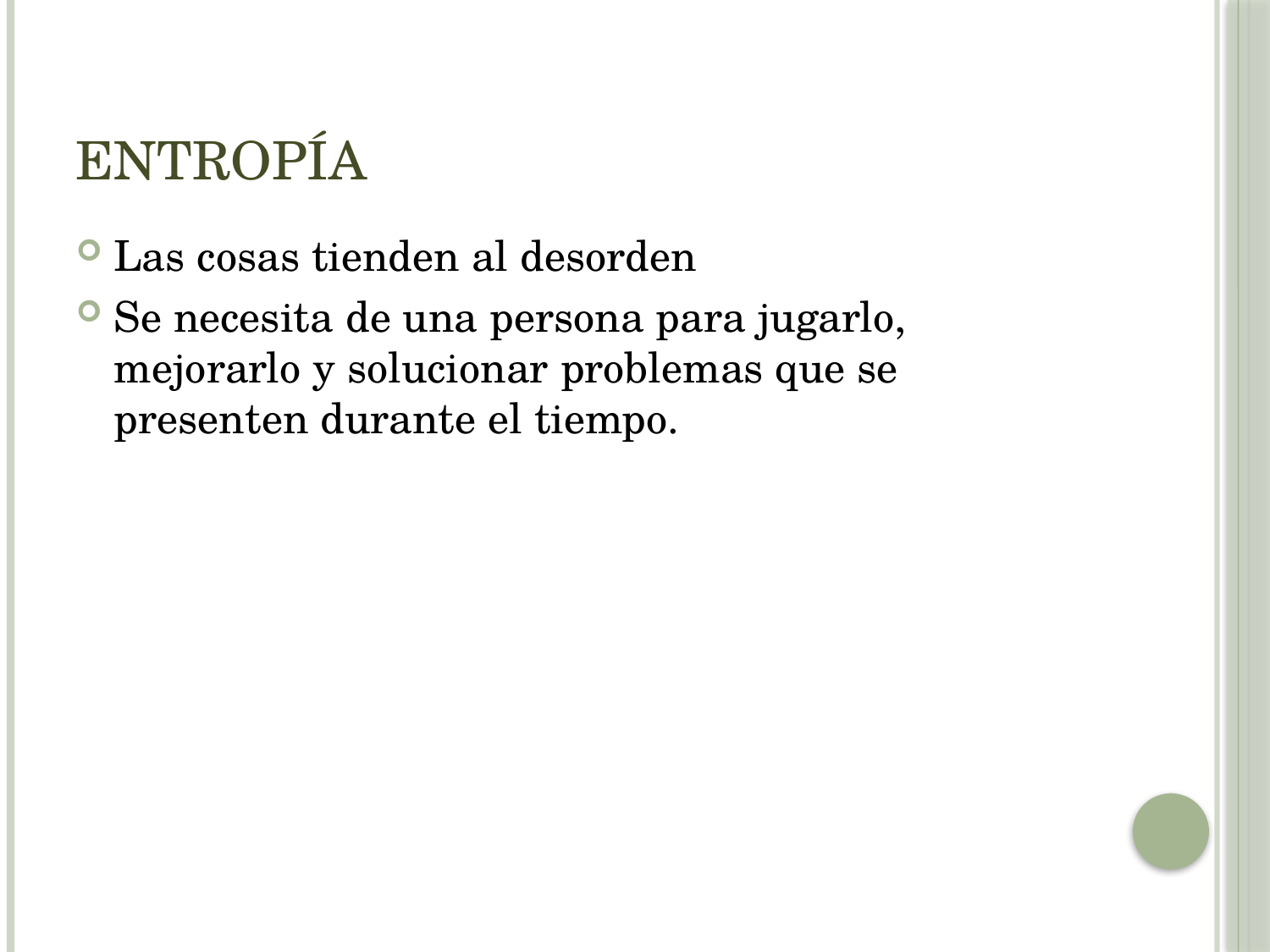

# Entropía
Las cosas tienden al desorden
Se necesita de una persona para jugarlo, mejorarlo y solucionar problemas que se presenten durante el tiempo.